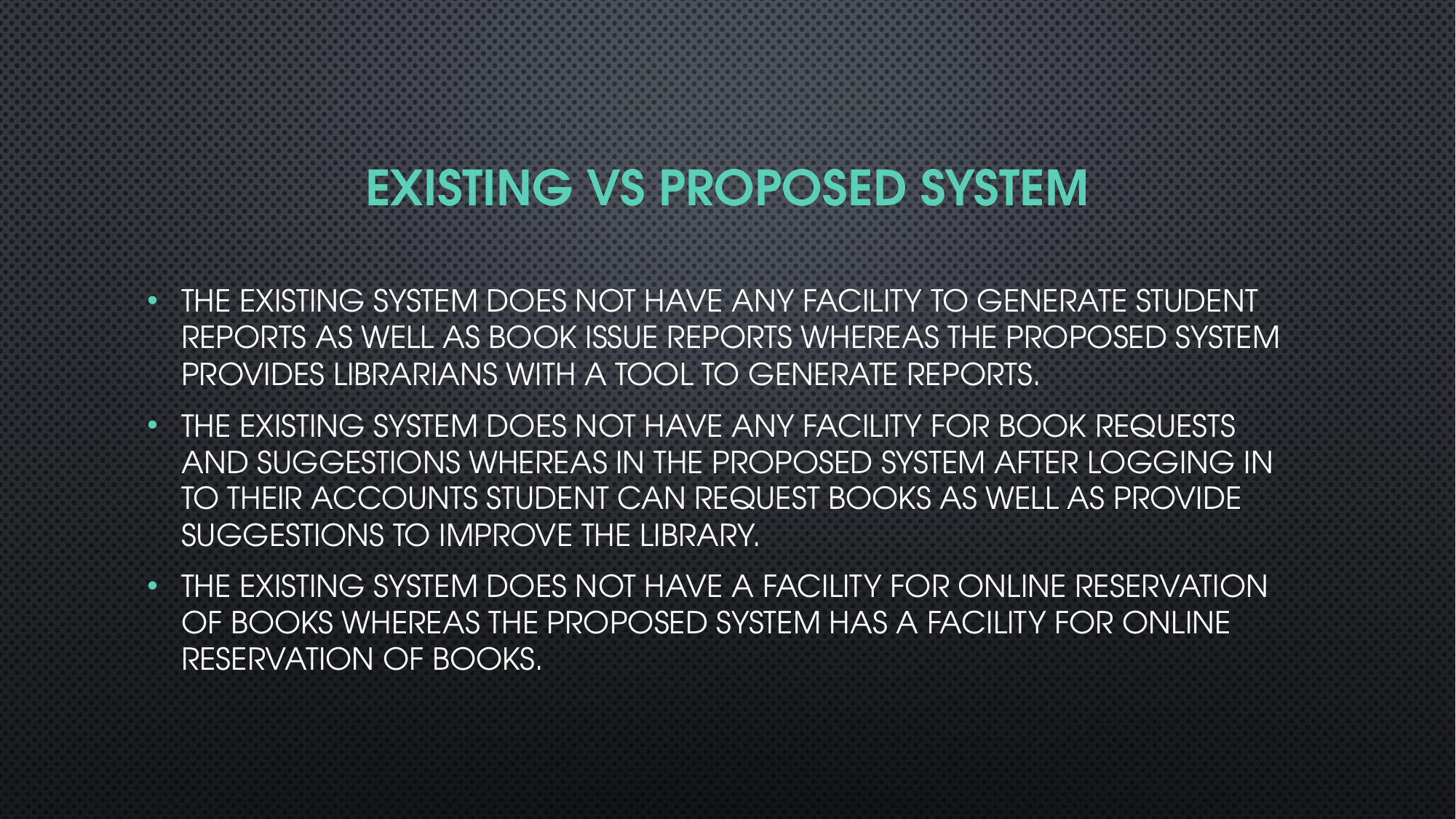

# EXISTING VS PROPOSED System
The existing system does not have any facility to generate student reports as well as book issue reports whereas the proposed system provides librarians with a tool to generate reports.
The existing system does not have any facility for book requests and suggestions whereas in the proposed system after logging in to their accounts student can request books as well as provide suggestions to improve the library.
The existing system does not have a facility for online reservation of books whereas the proposed system has a facility for online reservation of books.